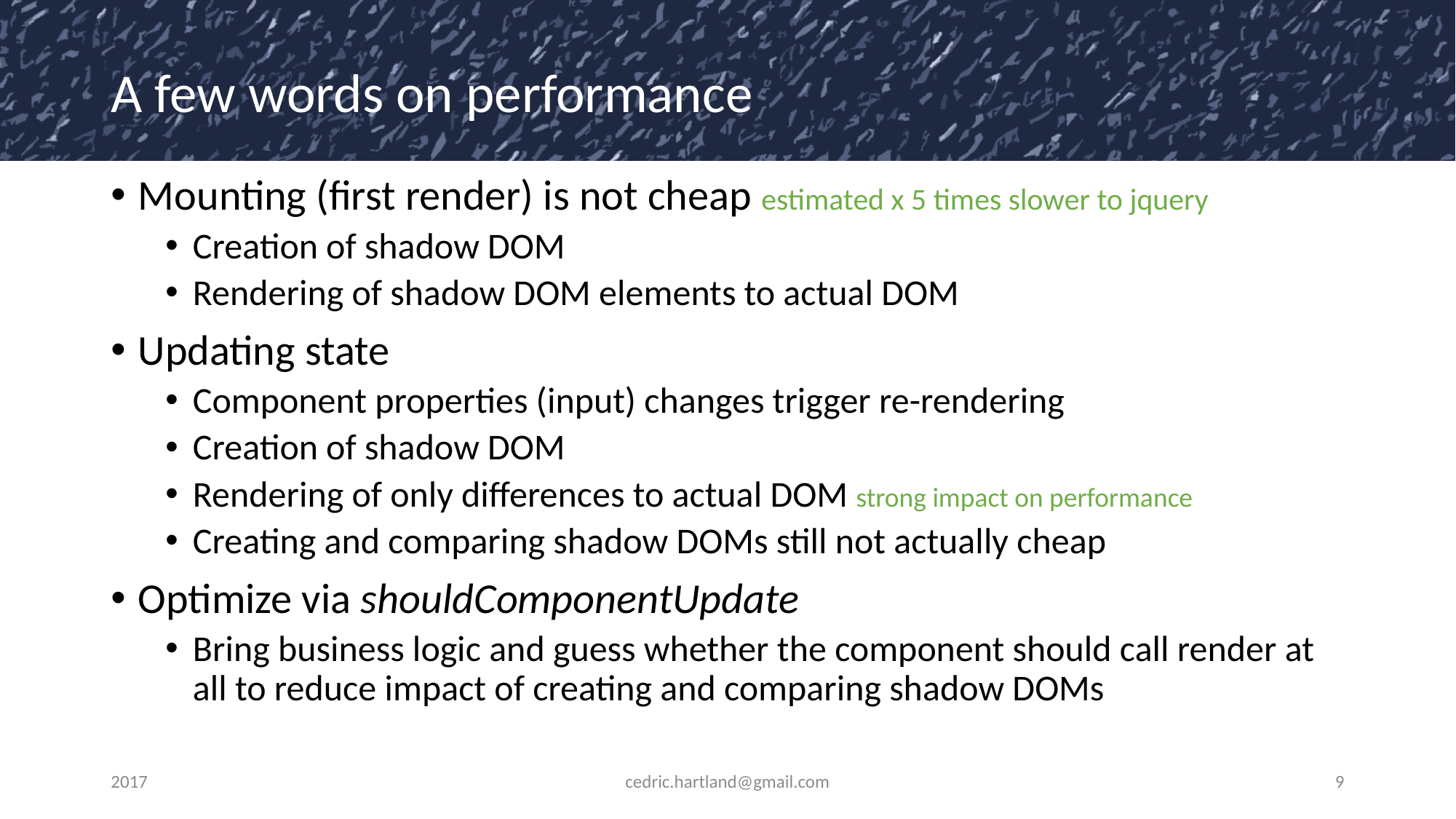

# A few words on performance
Mounting (first render) is not cheap estimated x 5 times slower to jquery
Creation of shadow DOM
Rendering of shadow DOM elements to actual DOM
Updating state
Component properties (input) changes trigger re-rendering
Creation of shadow DOM
Rendering of only differences to actual DOM strong impact on performance
Creating and comparing shadow DOMs still not actually cheap
Optimize via shouldComponentUpdate
Bring business logic and guess whether the component should call render at all to reduce impact of creating and comparing shadow DOMs
2017
cedric.hartland@gmail.com
9